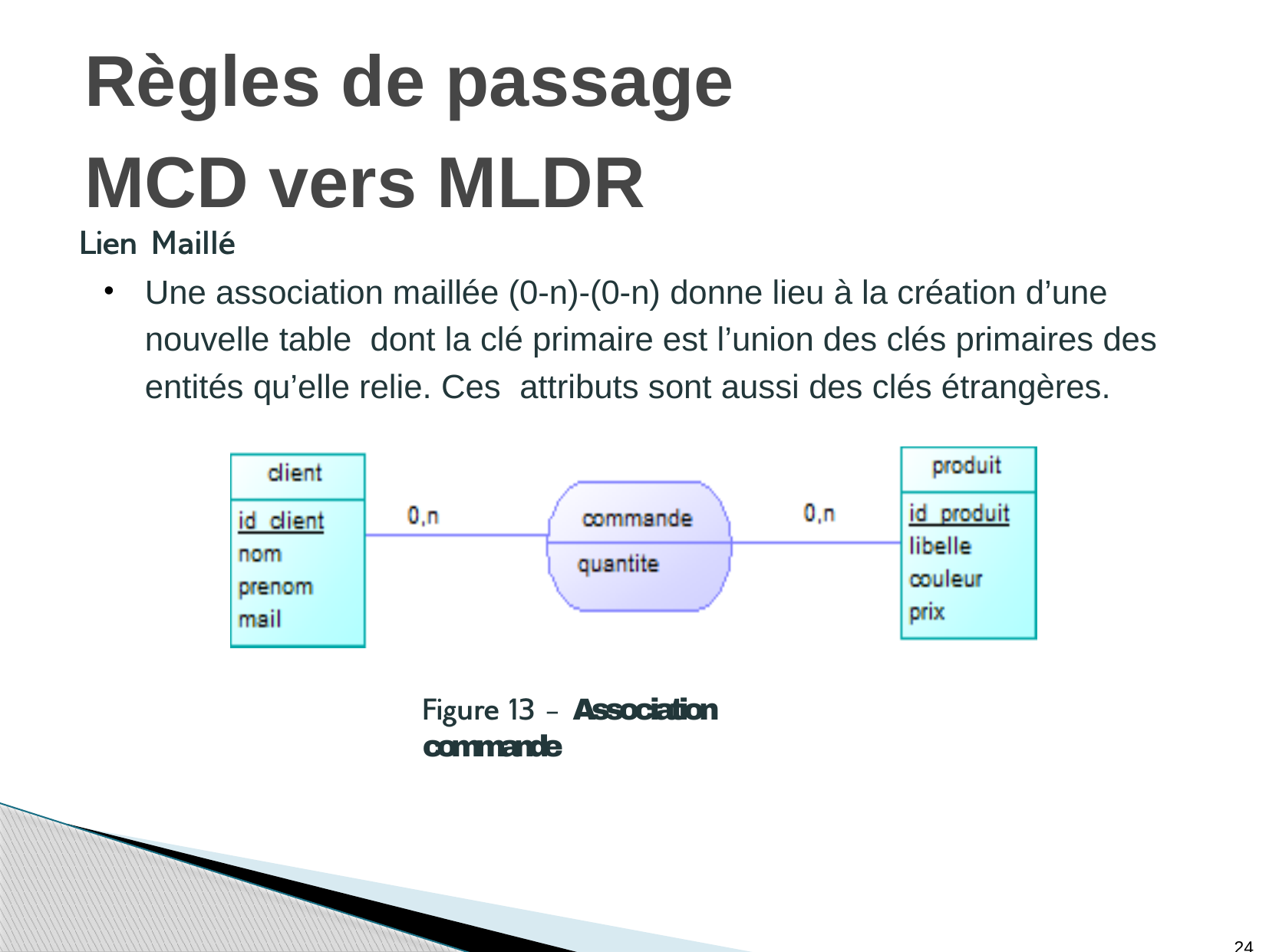

Règles de passage
MCD vers MLDR
Lien Maillé
Une association maillée (0-n)-(0-n) donne lieu à la création d’une nouvelle table  dont la clé primaire est l’union des clés primaires des entités qu’elle relie. Ces  attributs sont aussi des clés étrangères.

Figure 13 – Association commande
24